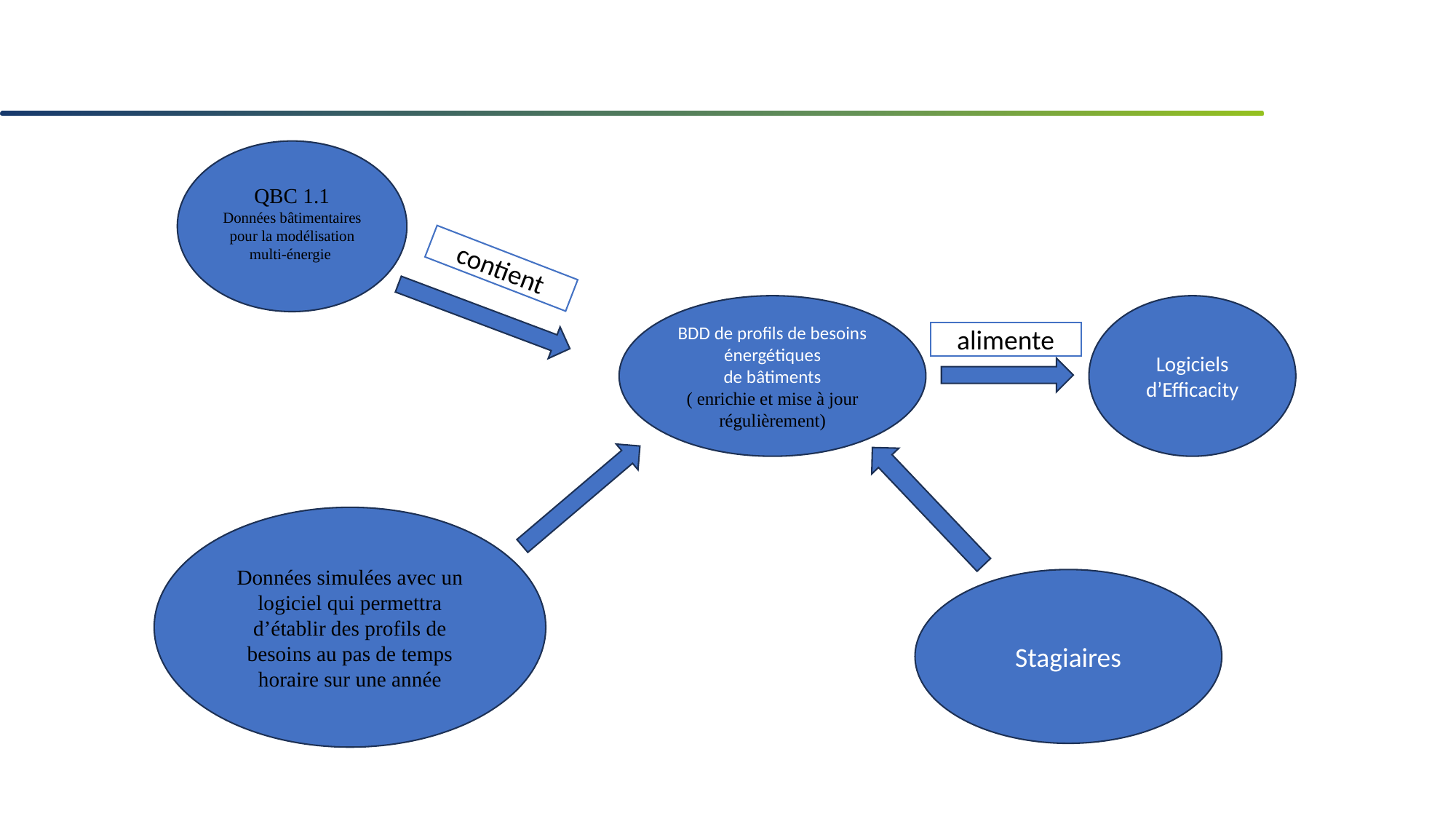

QBC 1.1
Données bâtimentaires pour la modélisation multi-énergie
contient
BDD de profils de besoins énergétiques
de bâtiments
( enrichie et mise à jour régulièrement)
Logiciels d’Efficacity

alimente

Données simulées avec un logiciel qui permettra d’établir des profils de besoins au pas de temps horaire sur une année
Stagiaires